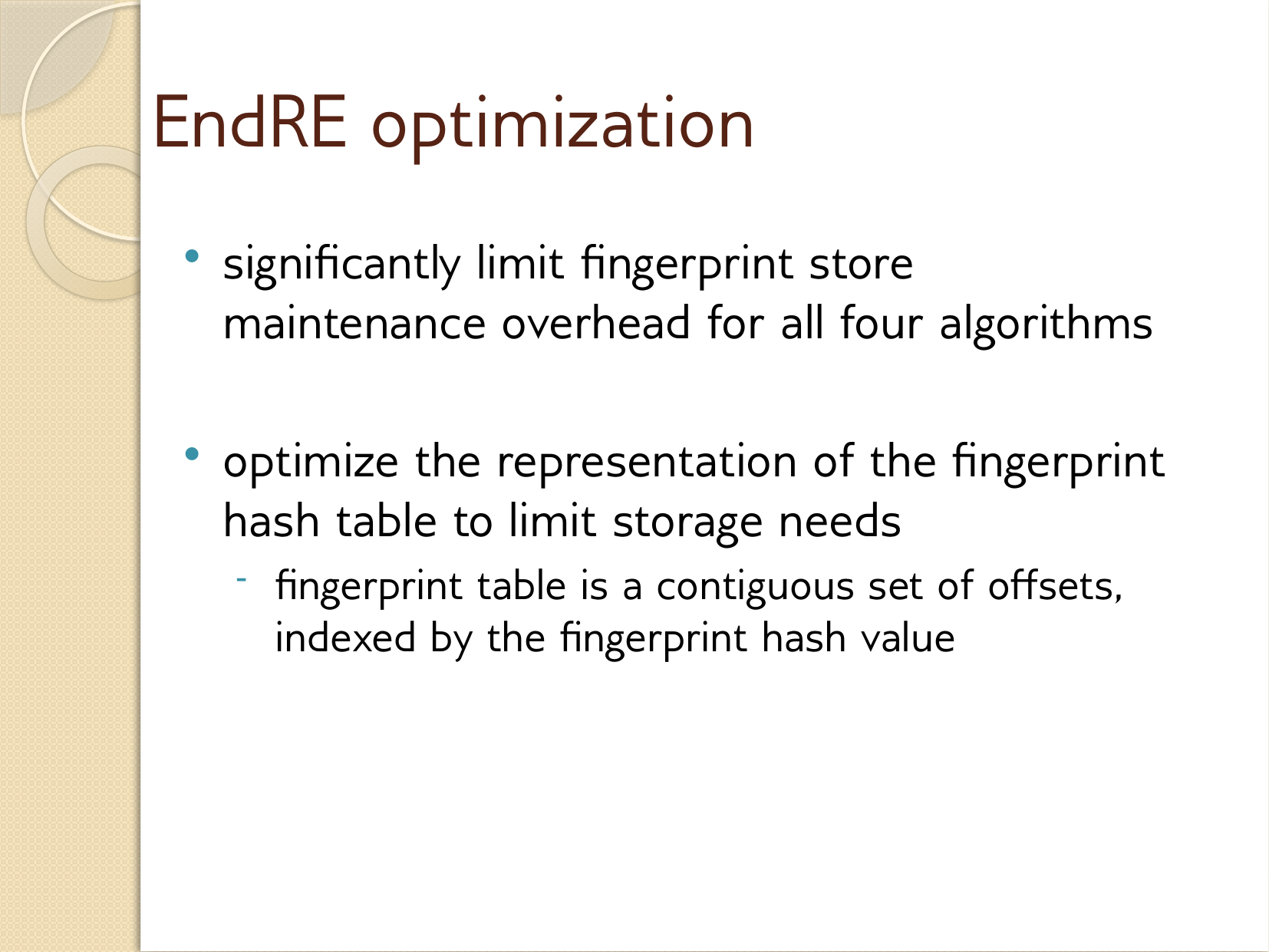

# EndRE optimization
significantly limit fingerprint store maintenance overhead for all four algorithms

optimize the representation of the fingerprint hash table to limit storage needs
fingerprint table is a contiguous set of offsets, indexed by the fingerprint hash value